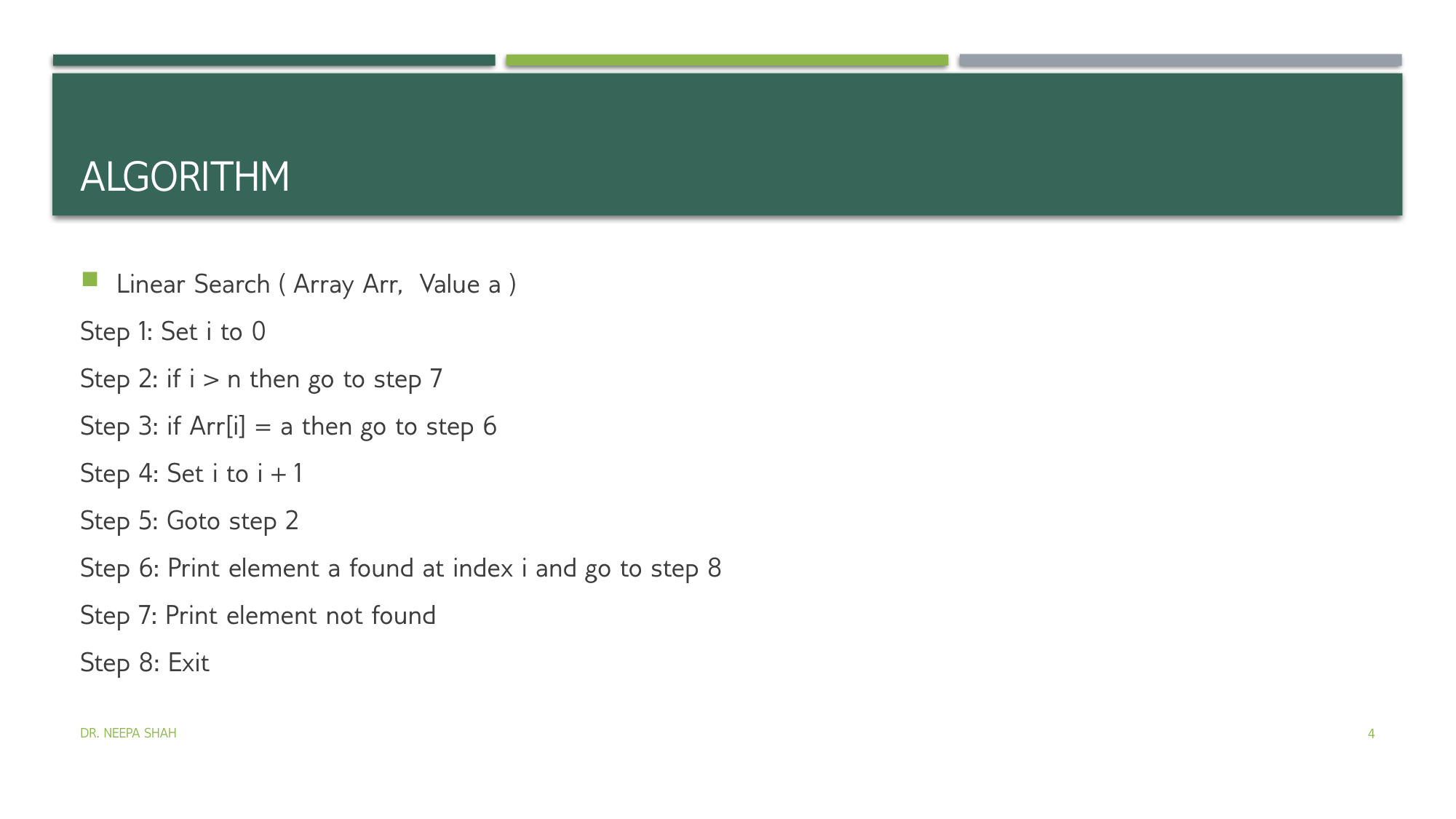

# Algorithm
Linear Search ( Array Arr,  Value a )
Step 1: Set i to 0
Step 2: if i > n then go to step 7
Step 3: if Arr[i] = a then go to step 6
Step 4: Set i to i + 1
Step 5: Goto step 2
Step 6: Print element a found at index i and go to step 8
Step 7: Print element not found
Step 8: Exit

Dr. Neepa Shah
4